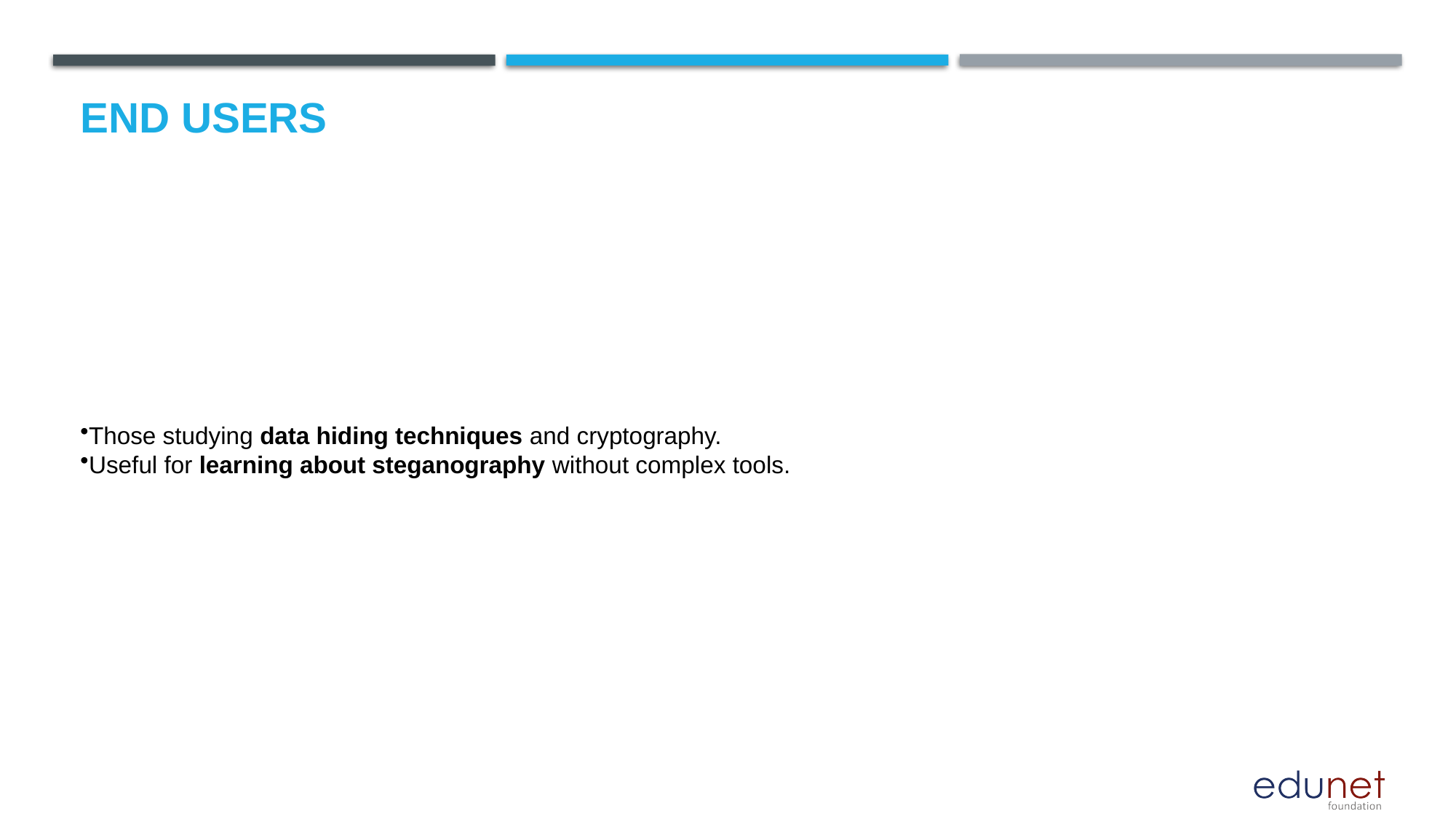

# End users

Those studying data hiding techniques and cryptography.
Useful for learning about steganography without complex tools.